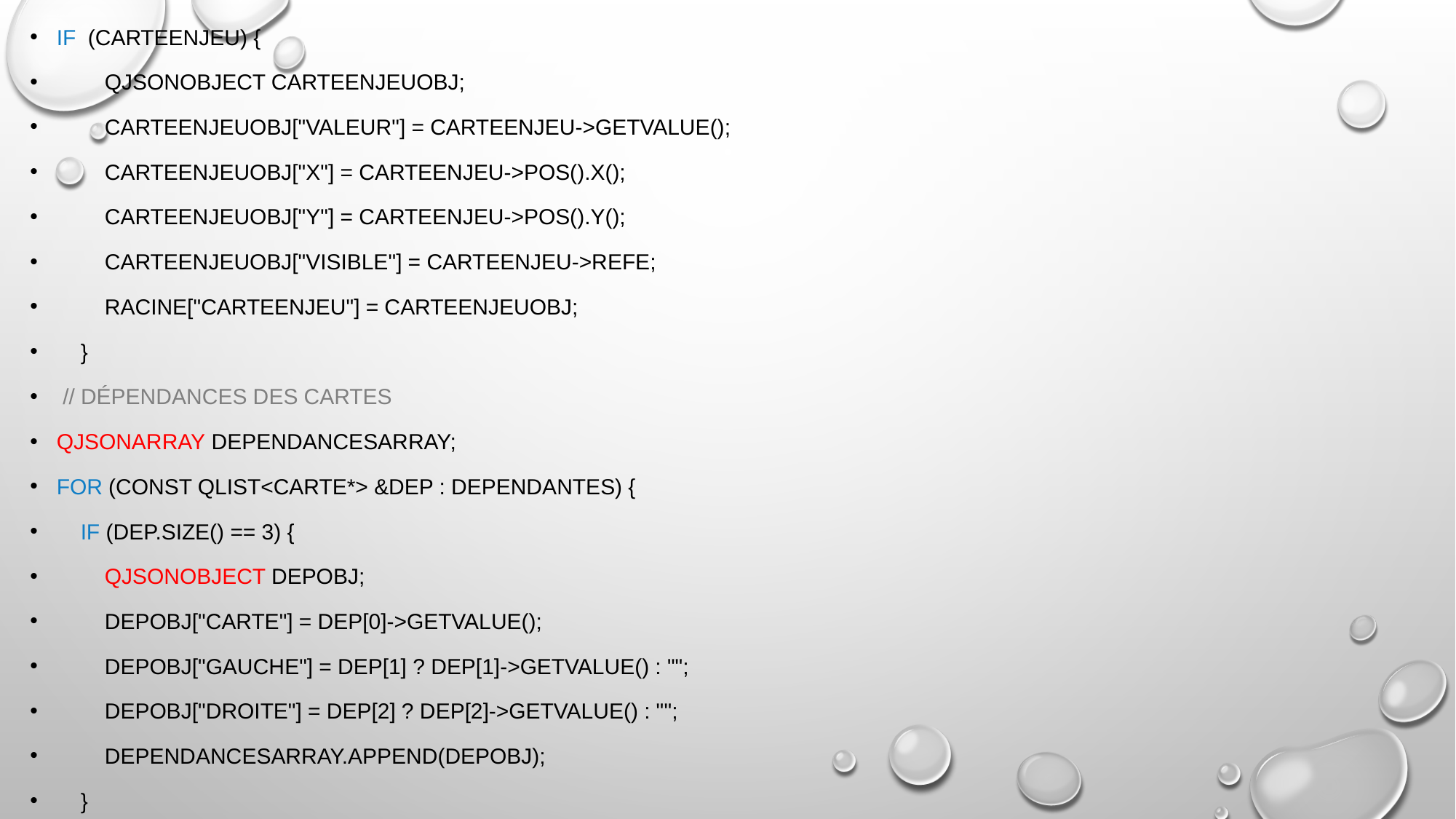

if  (carteEnJeu) {
        QJsonObject carteEnJeuObj;
        carteEnJeuObj["valeur"] = carteEnJeu->getvalue();
        carteEnJeuObj["x"] = carteEnJeu->pos().x();
        carteEnJeuObj["y"] = carteEnJeu->pos().y();
        carteEnJeuObj["visible"] = carteEnJeu->refe;
        racine["carteEnJeu"] = carteEnJeuObj;
    }
 // Dépendances des cartes
QJsonArray dependancesArray;
for (const QList<Carte*> &dep : Dependantes) {
    if (dep.size() == 3) {
        QJsonObject depObj;
        depObj["carte"] = dep[0]->getvalue();
        depObj["gauche"] = dep[1] ? dep[1]->getvalue() : "";
        depObj["droite"] = dep[2] ? dep[2]->getvalue() : "";
        dependancesArray.append(depObj);
    }